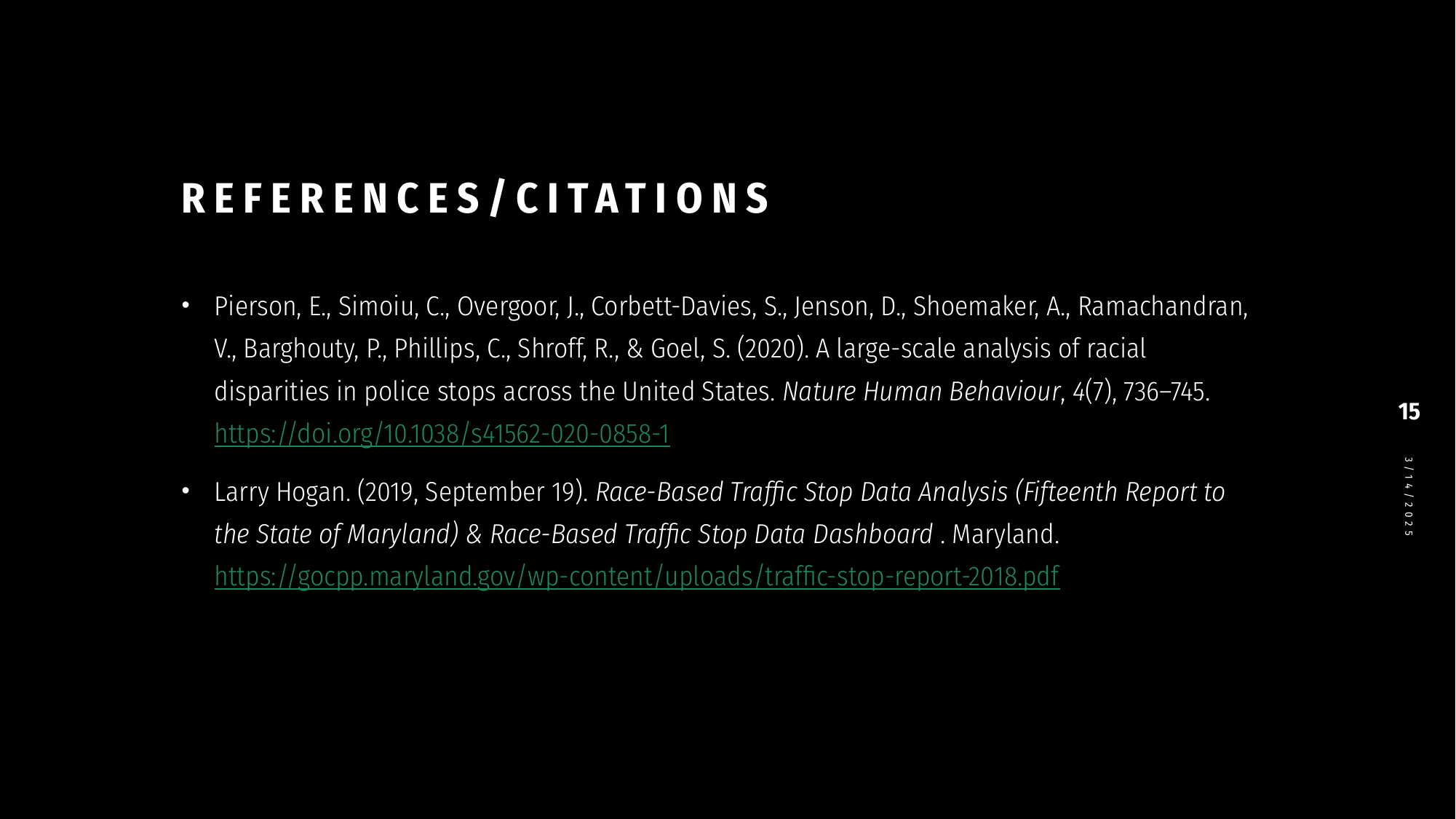

# References/Citations

Pierson, E., Simoiu, C., Overgoor, J., Corbett-Davies, S., Jenson, D., Shoemaker, A., Ramachandran, V., Barghouty, P., Phillips, C., Shroff, R., & Goel, S. (2020). A large-scale analysis of racial disparities in police stops across the United States. Nature Human Behaviour, 4(7), 736–745. https://doi.org/10.1038/s41562-020-0858-1
Larry Hogan. (2019, September 19). Race-Based Traffic Stop Data Analysis (Fifteenth Report to the State of Maryland) & Race-Based Traffic Stop Data Dashboard . Maryland. https://gocpp.maryland.gov/wp-content/uploads/traffic-stop-report-2018.pdf

15
3/14/2025